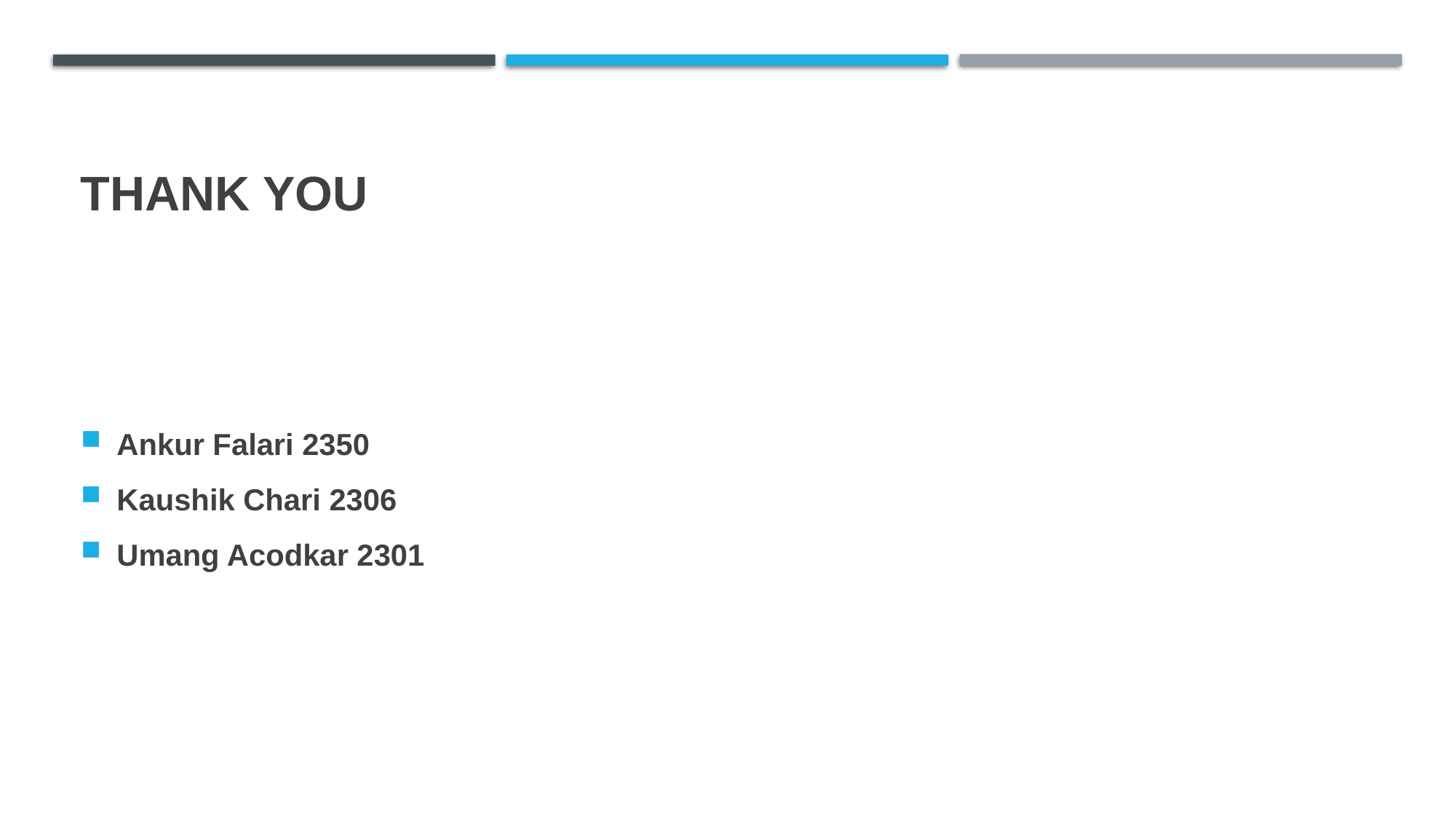

# THANK YOU
Ankur Falari 2350
Kaushik Chari 2306
Umang Acodkar 2301